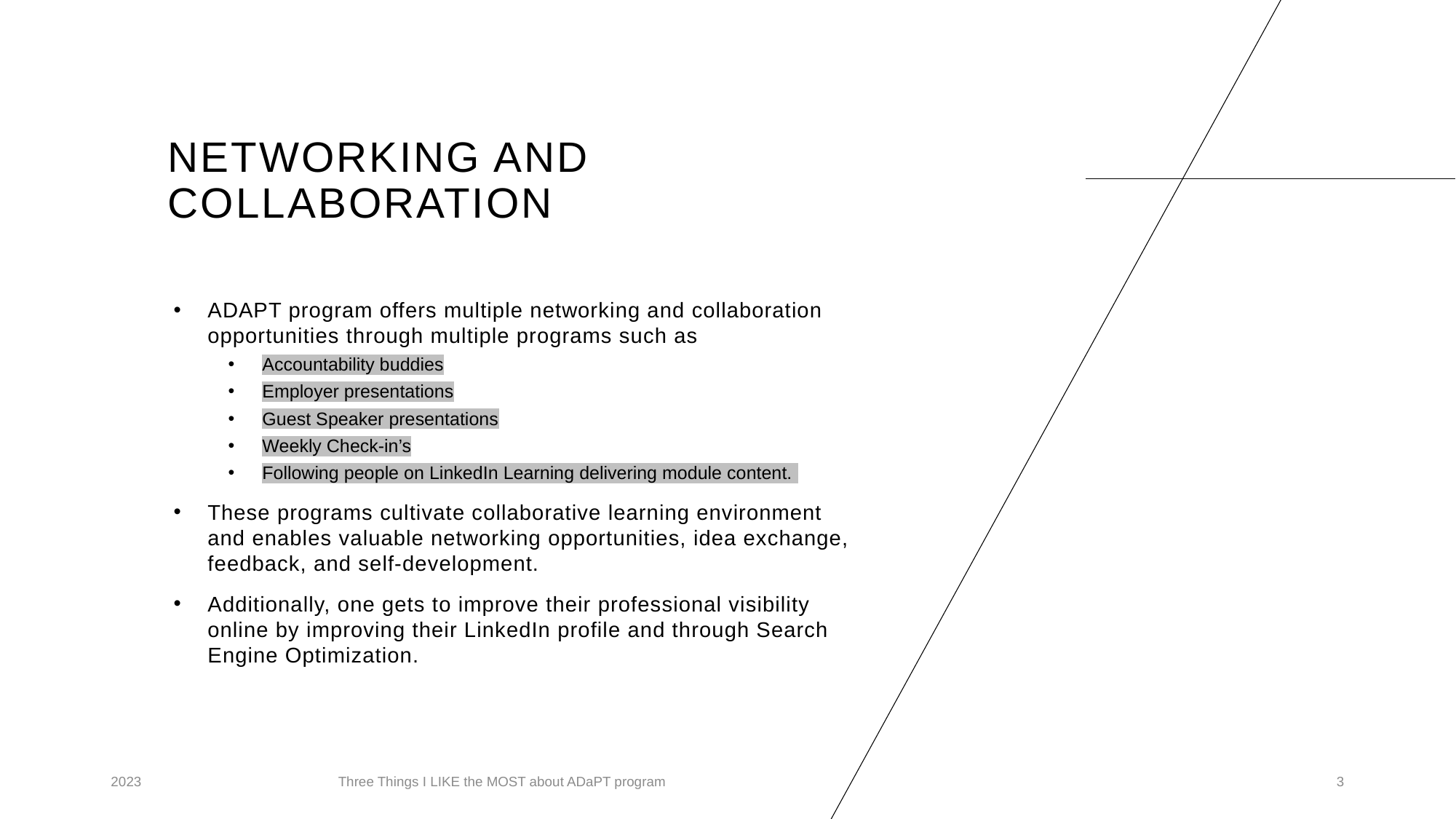

# NETWORKING and Collaboration
ADAPT program offers multiple networking and collaboration opportunities through multiple programs such as
Accountability buddies
Employer presentations
Guest Speaker presentations
Weekly Check-in’s
Following people on LinkedIn Learning delivering module content.
These programs cultivate collaborative learning environment and enables valuable networking opportunities, idea exchange, feedback, and self-development.
Additionally, one gets to improve their professional visibility online by improving their LinkedIn profile and through Search Engine Optimization.
2023
Three Things I LIKE the MOST about ADaPT program
3